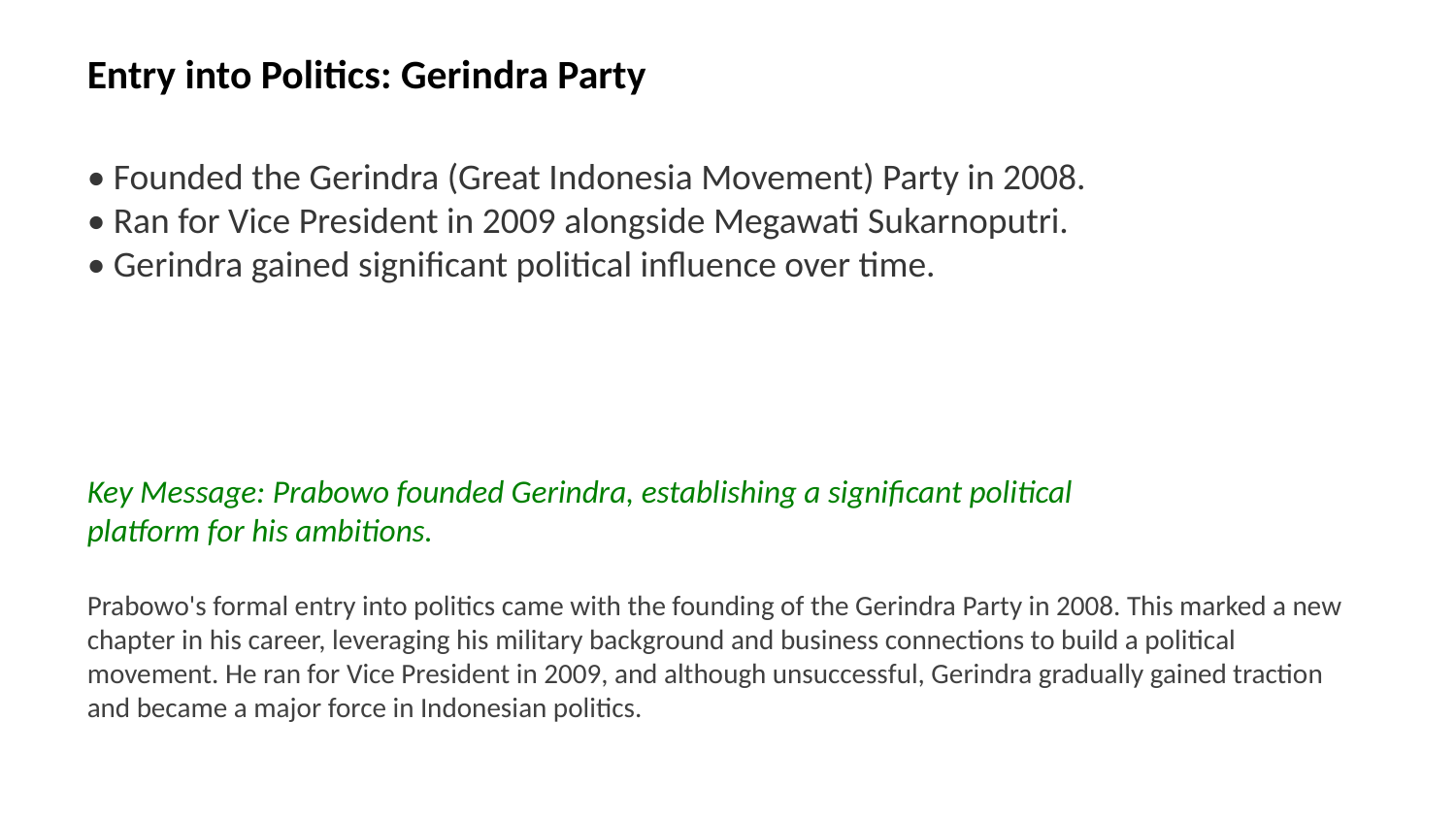

Entry into Politics: Gerindra Party
• Founded the Gerindra (Great Indonesia Movement) Party in 2008.
• Ran for Vice President in 2009 alongside Megawati Sukarnoputri.
• Gerindra gained significant political influence over time.
Key Message: Prabowo founded Gerindra, establishing a significant political platform for his ambitions.
Prabowo's formal entry into politics came with the founding of the Gerindra Party in 2008. This marked a new chapter in his career, leveraging his military background and business connections to build a political movement. He ran for Vice President in 2009, and although unsuccessful, Gerindra gradually gained traction and became a major force in Indonesian politics.
Images: Gerindra Party logo, Prabowo Subianto political rally, Indonesian political parties